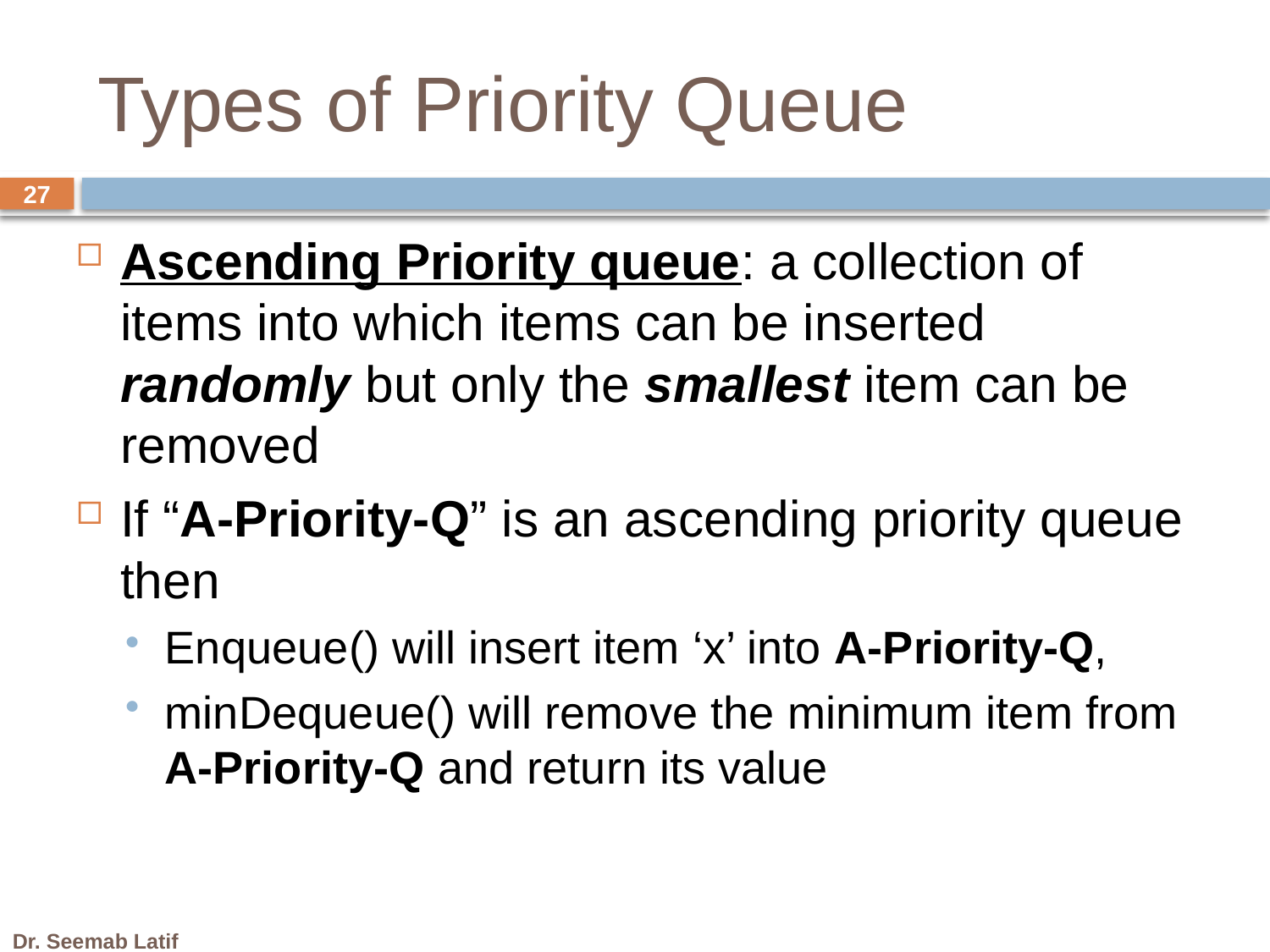

# Types of Priority Queue
27
Ascending Priority queue: a collection of items into which items can be inserted randomly but only the smallest item can be removed
If “A-Priority-Q” is an ascending priority queue then
Enqueue() will insert item ‘x’ into A-Priority-Q,
minDequeue() will remove the minimum item from A-Priority-Q and return its value